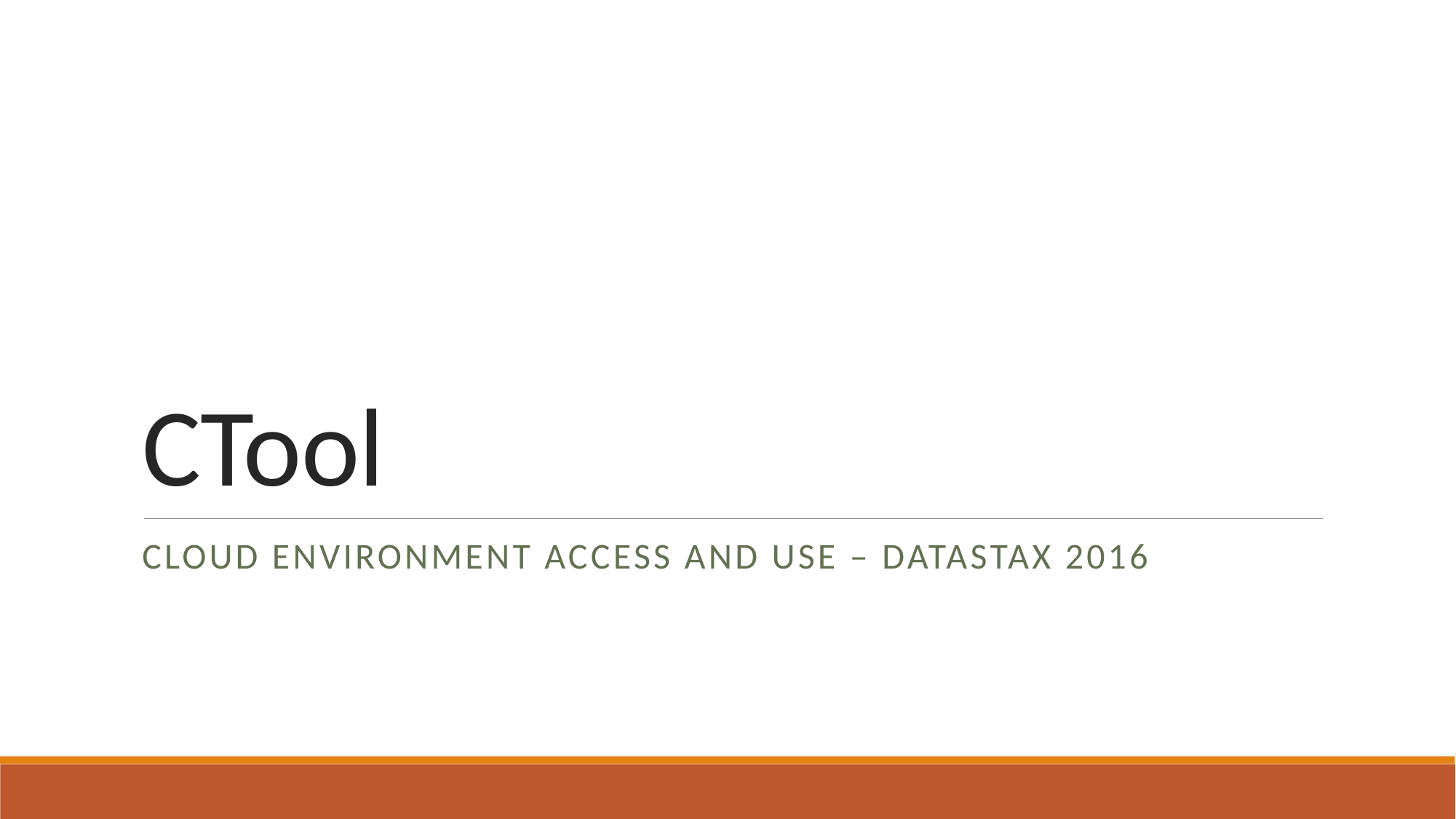

# CTool
Cloud environment access and use – Datastax 2016